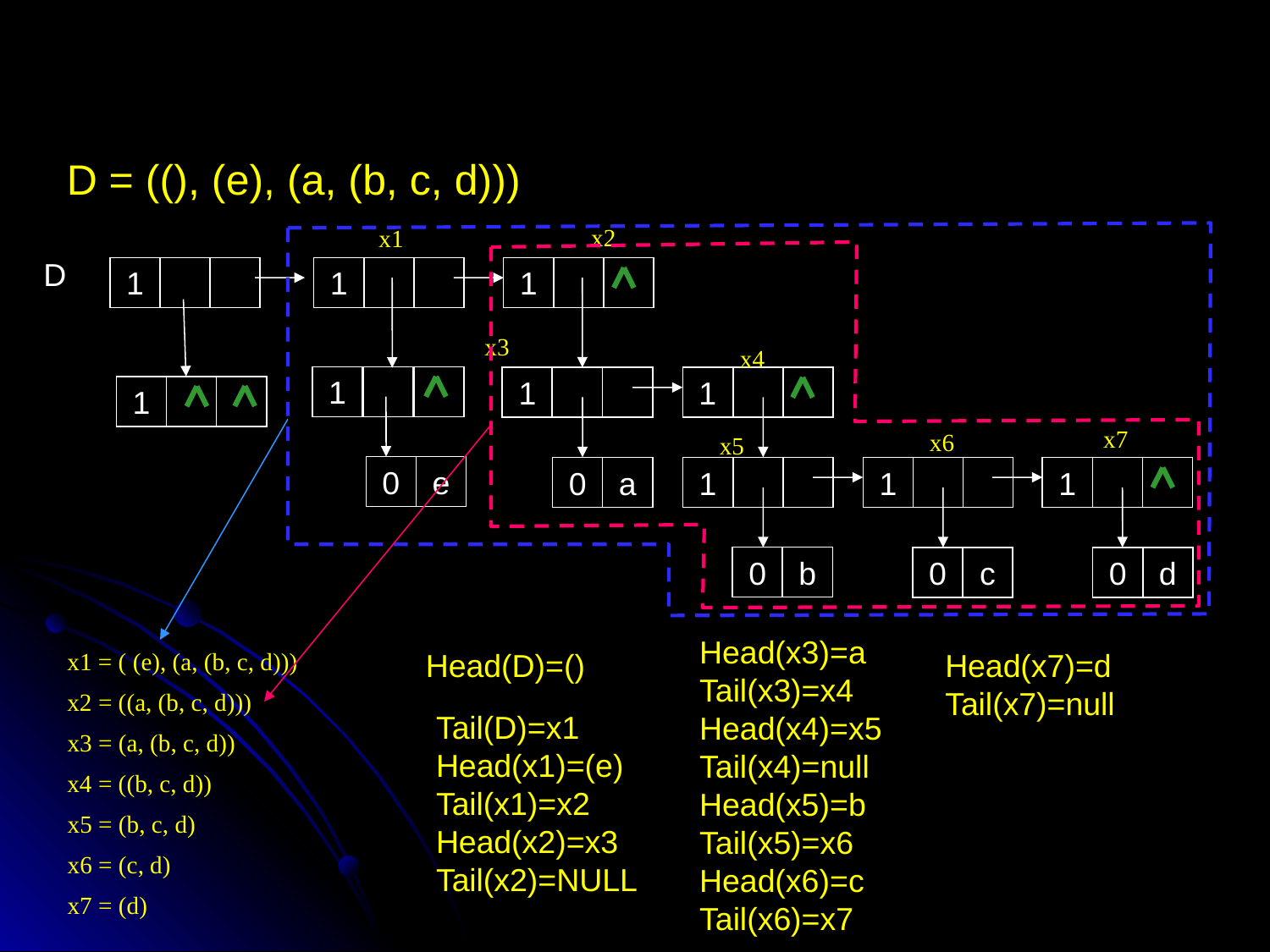

D = ((), (e), (a, (b, c, d)))
x2
x1

D
1

1

1

x3
x4
1

1

1

1

x7
x6
x5
0
e
0
a
1

1

1

0
b
0
c
0
d
Head(x3)=a
Tail(x3)=x4
Head(x4)=x5
Tail(x4)=null
Head(x5)=b
Tail(x5)=x6
Head(x6)=c
Tail(x6)=x7
x1 = ( (e), (a, (b, c, d)))
Head(D)=()
Head(x7)=d
Tail(x7)=null
x2 = ((a, (b, c, d)))
Tail(D)=x1
Head(x1)=(e)
Tail(x1)=x2
Head(x2)=x3
Tail(x2)=NULL
x3 = (a, (b, c, d))
x4 = ((b, c, d))
x5 = (b, c, d)
x6 = (c, d)
x7 = (d)